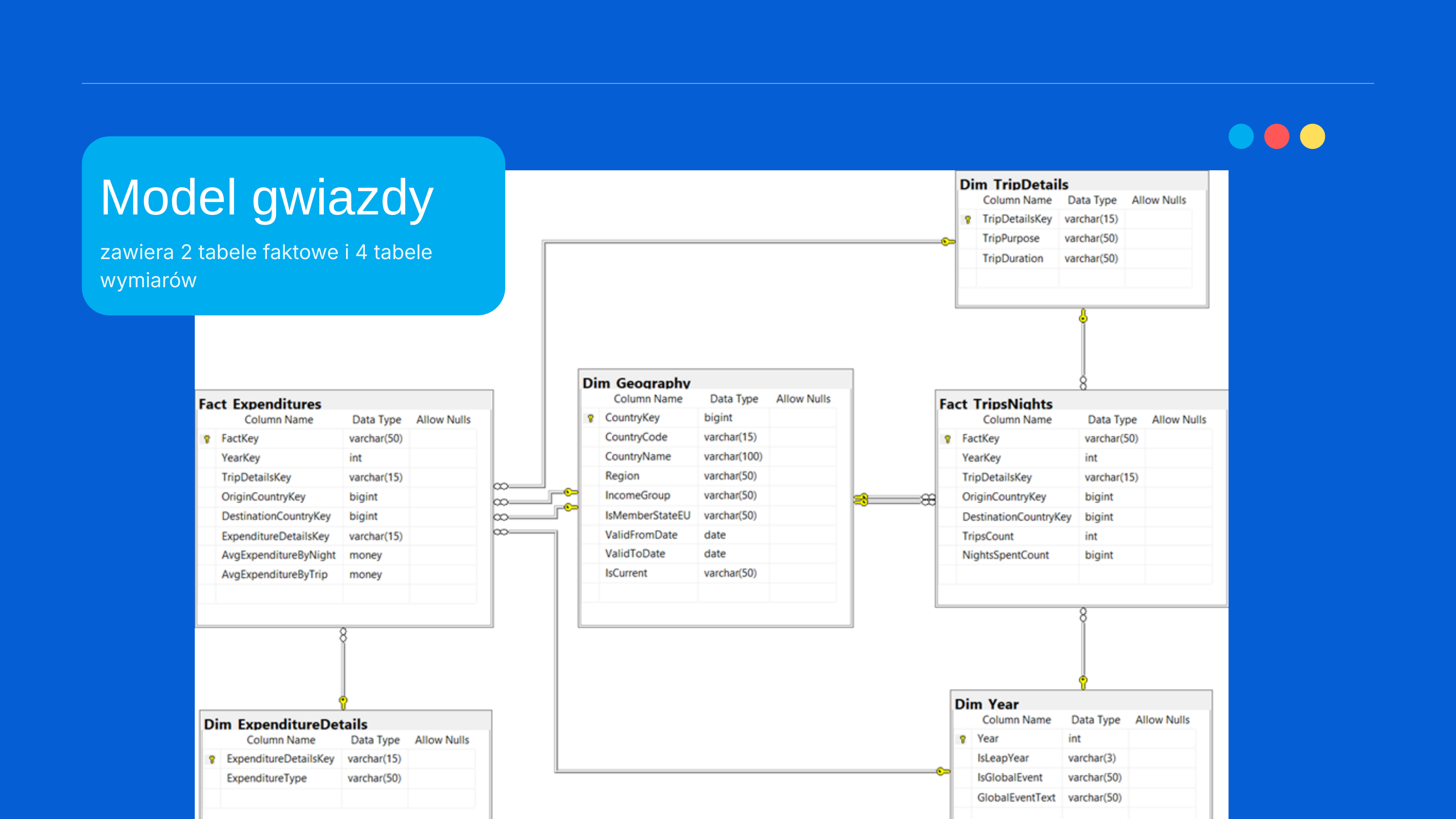

Model gwiazdy

zawiera 2 tabele faktowe i 4 tabele wymiarów